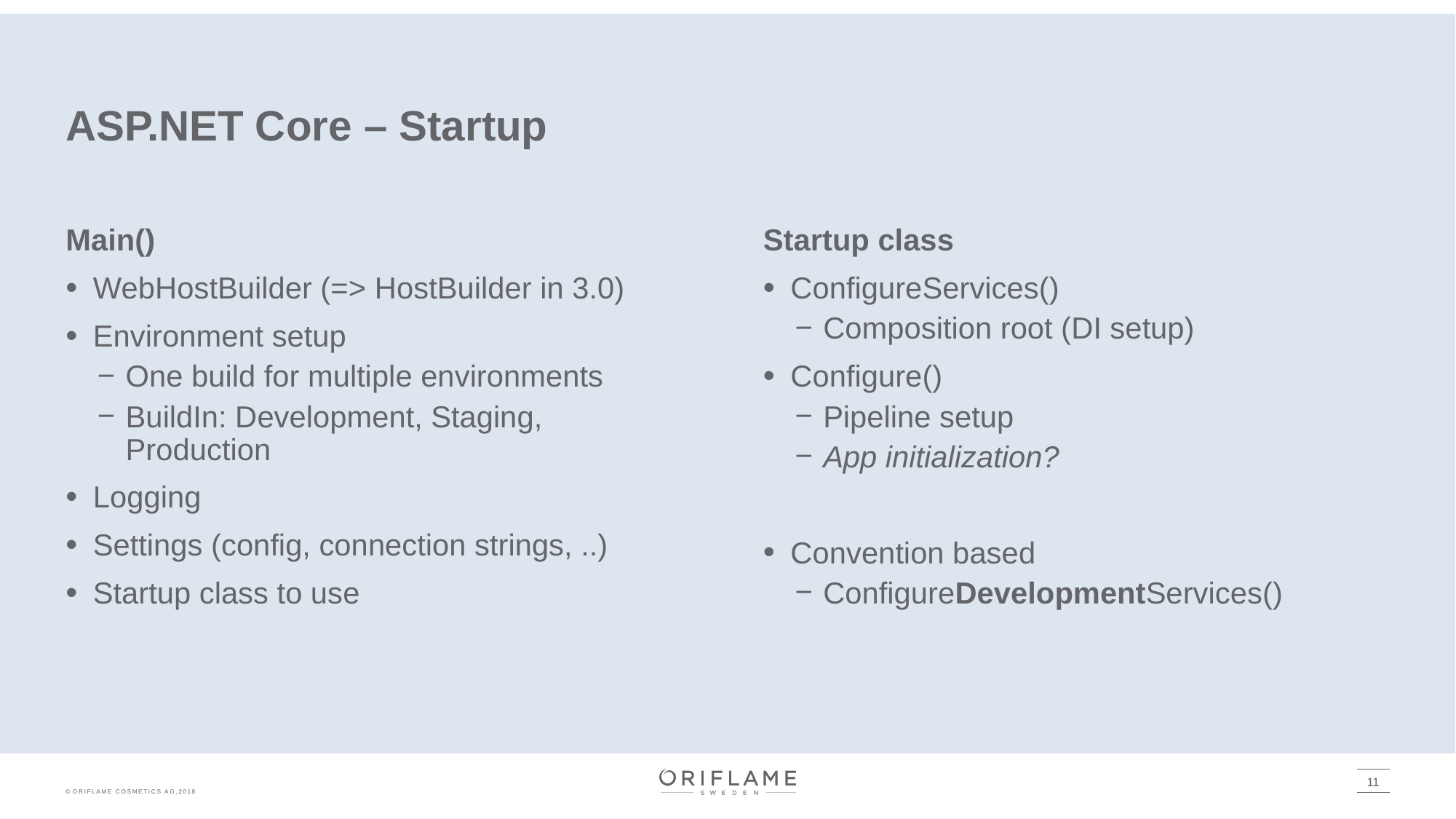

# ASP.NET Core – Startup
Main()
WebHostBuilder (=> HostBuilder in 3.0)
Environment setup
One build for multiple environments
BuildIn: Development, Staging, Production
Logging
Settings (config, connection strings, ..)
Startup class to use

Startup class
ConfigureServices()
Composition root (DI setup)
Configure()
Pipeline setup
App initialization?

Convention based
ConfigureDevelopmentServices()

11